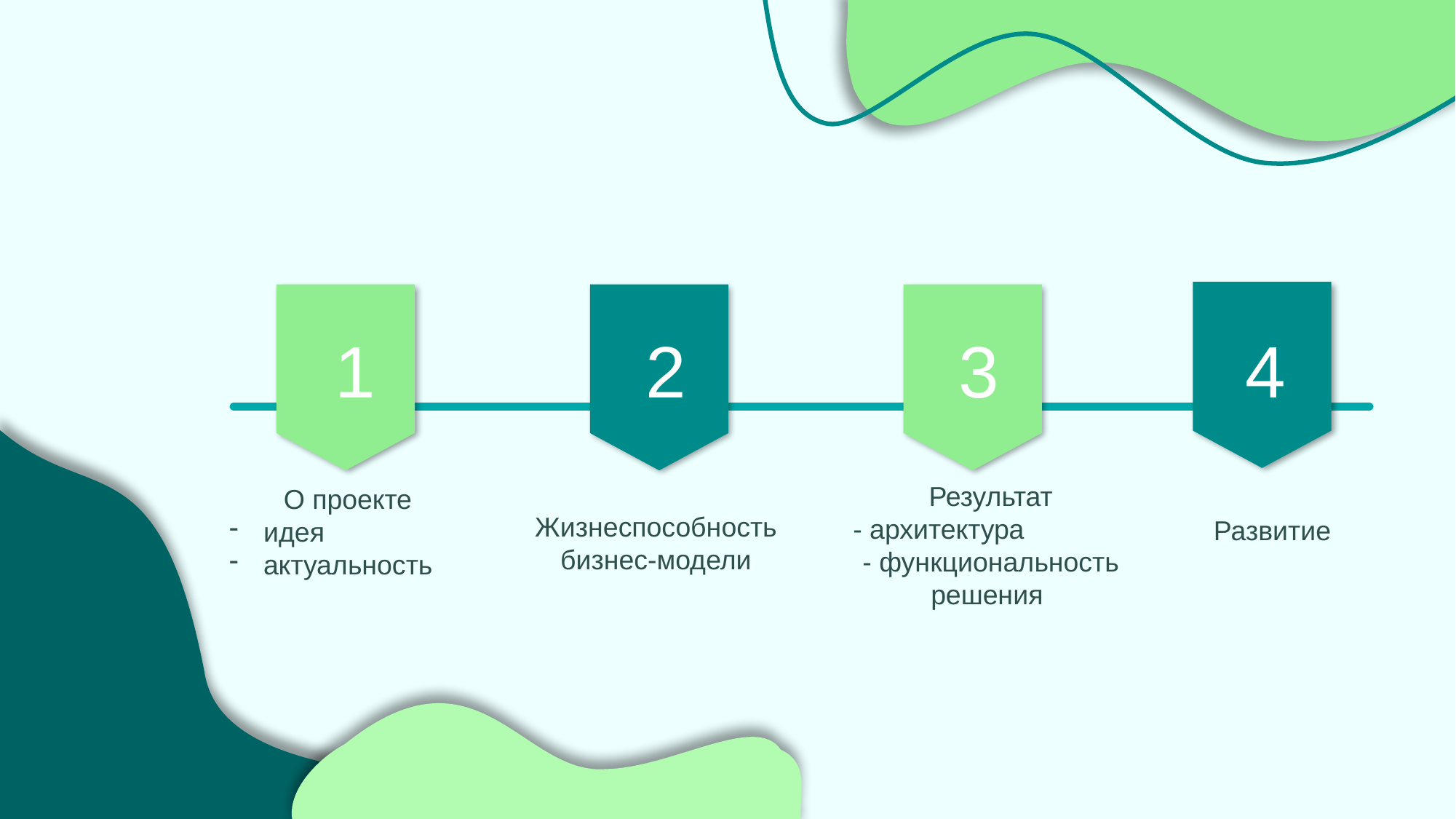

4
2
3
1

Результат
- архитектура
- функциональность решения

О проекте
идея
актуальность
Жизнеспособность бизнес-модели
Развитие